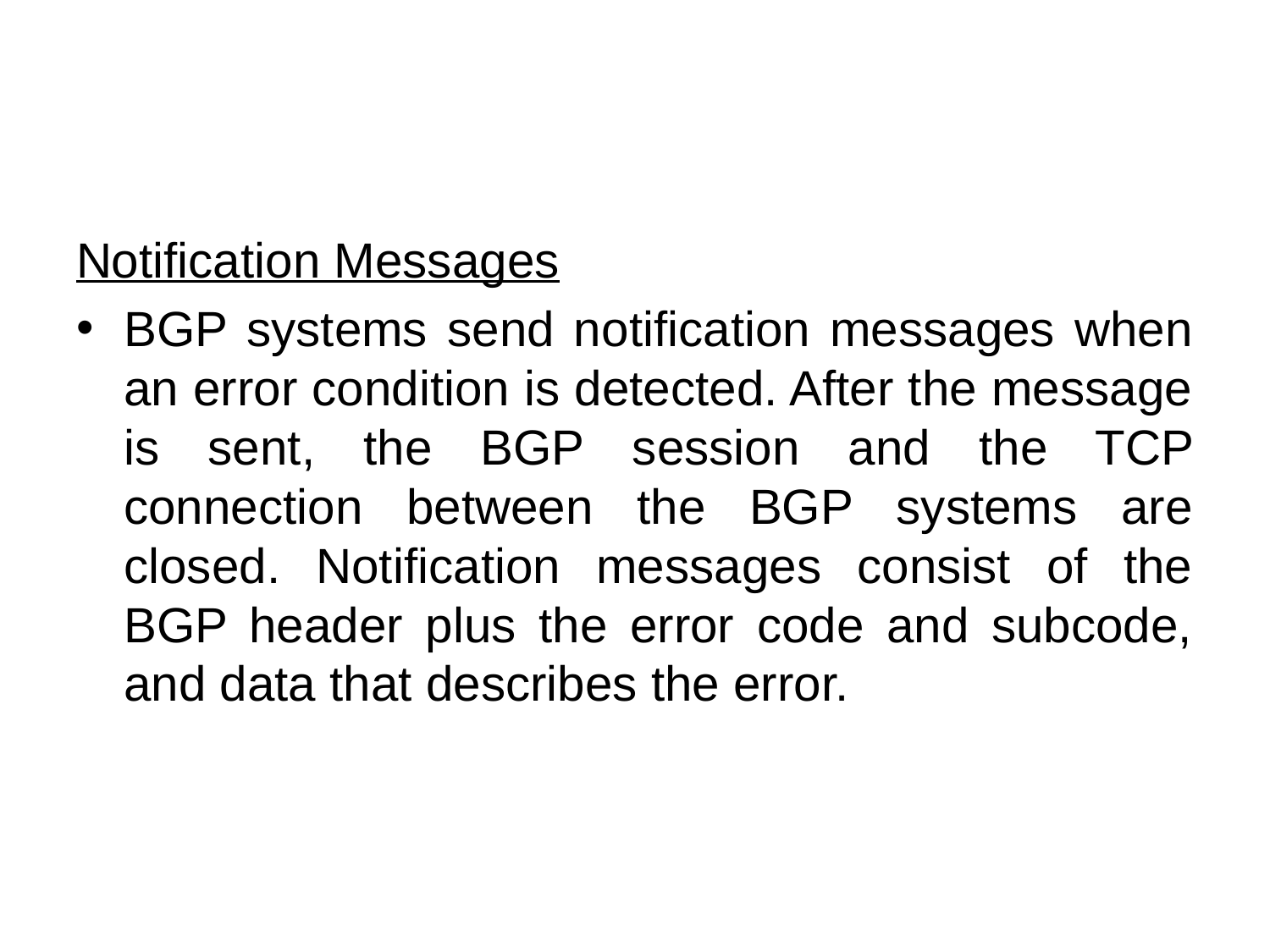

Notification Messages
BGP systems send notification messages when an error condition is detected. After the message is sent, the BGP session and the TCP connection between the BGP systems are closed. Notification messages consist of the BGP header plus the error code and subcode, and data that describes the error.